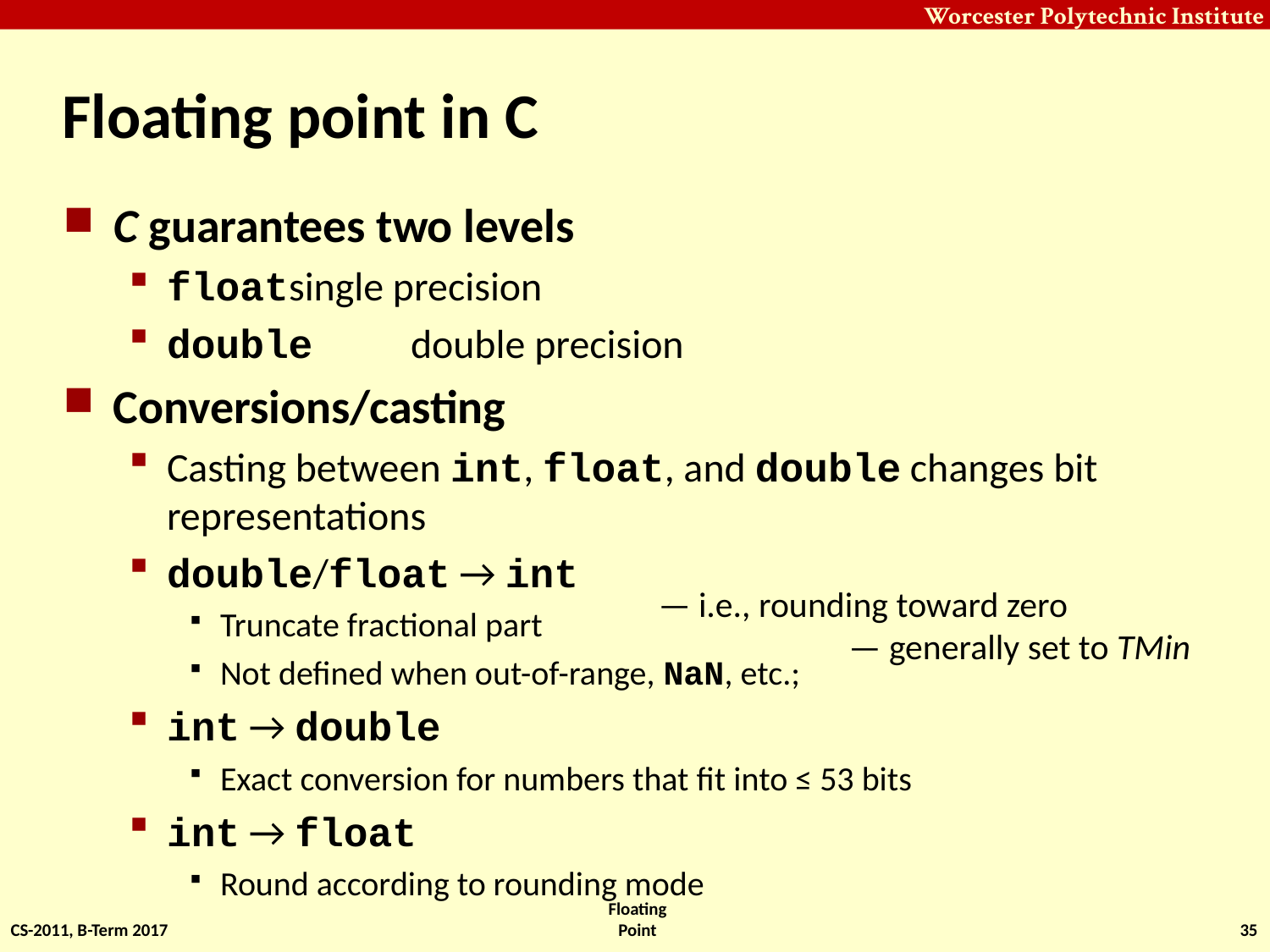

# Floating point in C
C guarantees two levels
float		single precision
double	double precision
Conversions/casting
Casting between int, float, and double changes bit representations
double/float → int
Truncate fractional part
Not defined when out-of-range, NaN, etc.;
int → double
Exact conversion for numbers that fit into ≤ 53 bits
int → float
Round according to rounding mode
— i.e., rounding toward zero
— generally set to TMin
CS-2011, B-Term 2017
Floating Point
35